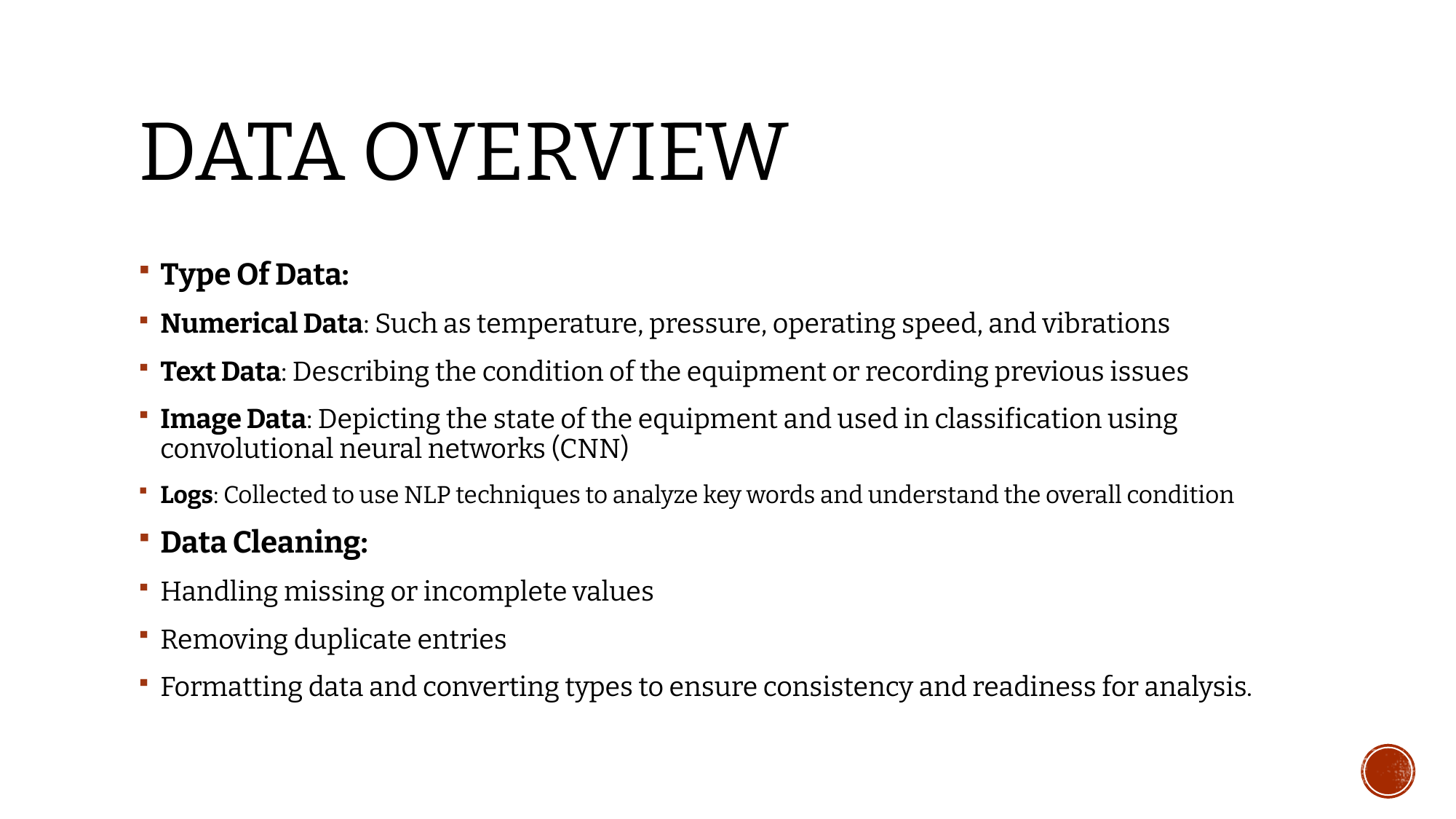

# Data Overview
Type Of Data:
Numerical Data: Such as temperature, pressure, operating speed, and vibrations
Text Data: Describing the condition of the equipment or recording previous issues
Image Data: Depicting the state of the equipment and used in classification using convolutional neural networks (CNN)
Logs: Collected to use NLP techniques to analyze key words and understand the overall condition
Data Cleaning:
Handling missing or incomplete values
Removing duplicate entries
Formatting data and converting types to ensure consistency and readiness for analysis.